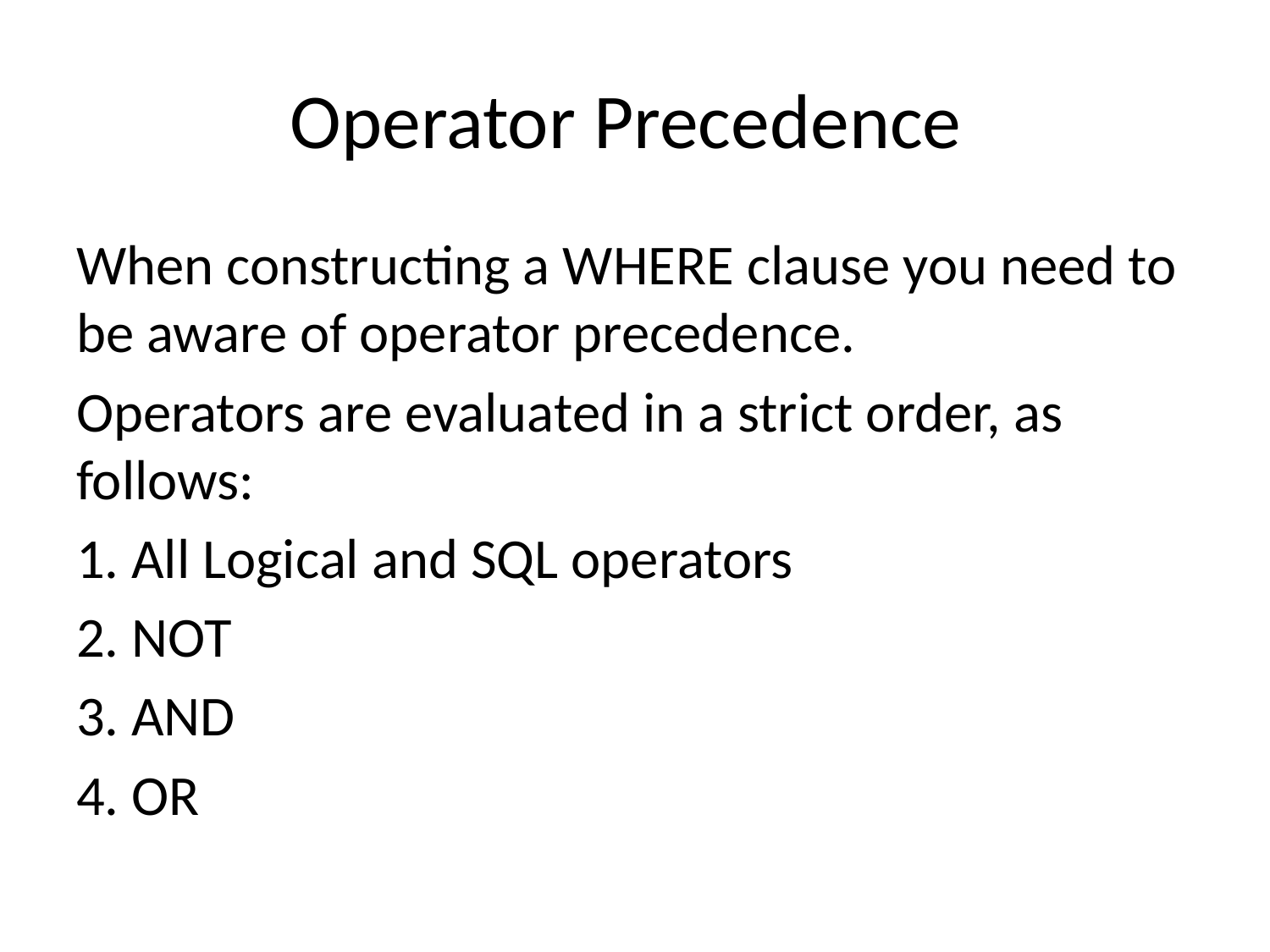

# Operator Precedence
When constructing a WHERE clause you need to be aware of operator precedence.
Operators are evaluated in a strict order, as follows:
1. All Logical and SQL operators
2. NOT
3. AND
4. OR